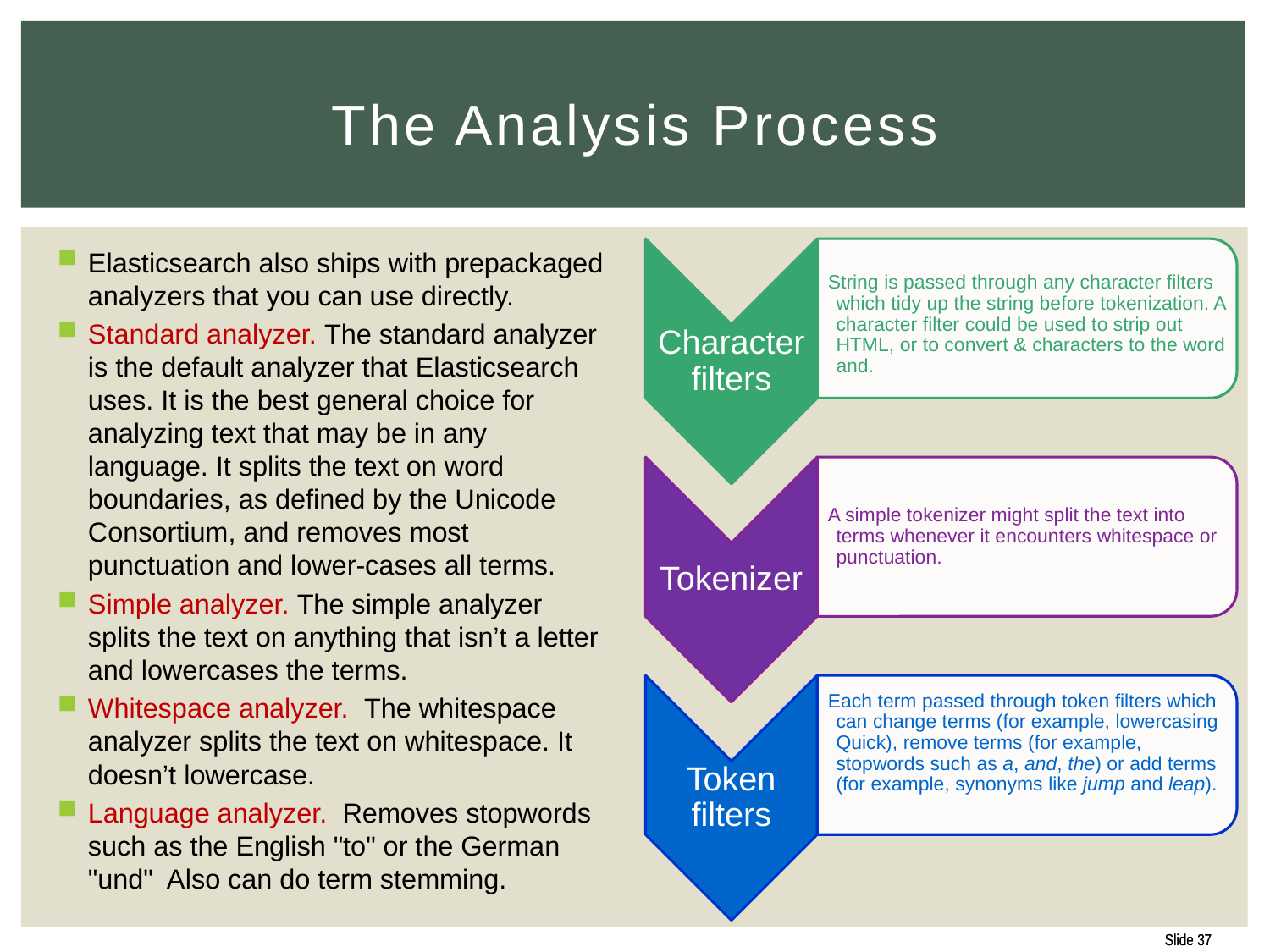

# The Analysis Process
Elasticsearch also ships with prepackaged analyzers that you can use directly.
Standard analyzer. The standard analyzer is the default analyzer that Elasticsearch uses. It is the best general choice for analyzing text that may be in any language. It splits the text on word boundaries, as defined by the Unicode Consortium, and removes most punctuation and lower-cases all terms.
Simple analyzer. The simple analyzer splits the text on anything that isn’t a letter and lowercases the terms.
Whitespace analyzer.  The whitespace analyzer splits the text on whitespace. It doesn’t lowercase.
Language analyzer.  Removes stopwords such as the English "to" or the German "und"  Also can do term stemming.

Character filters
String is passed through any character filters which tidy up the string before tokenization. A character filter could be used to strip out HTML, or to convert & characters to the word and.
Tokenizer
A simple tokenizer might split the text into terms whenever it encounters whitespace or punctuation.
Token filters
Each term passed through token filters which can change terms (for example, lowercasing Quick), remove terms (for example, stopwords such as a, and, the) or add terms (for example, synonyms like jump and leap).